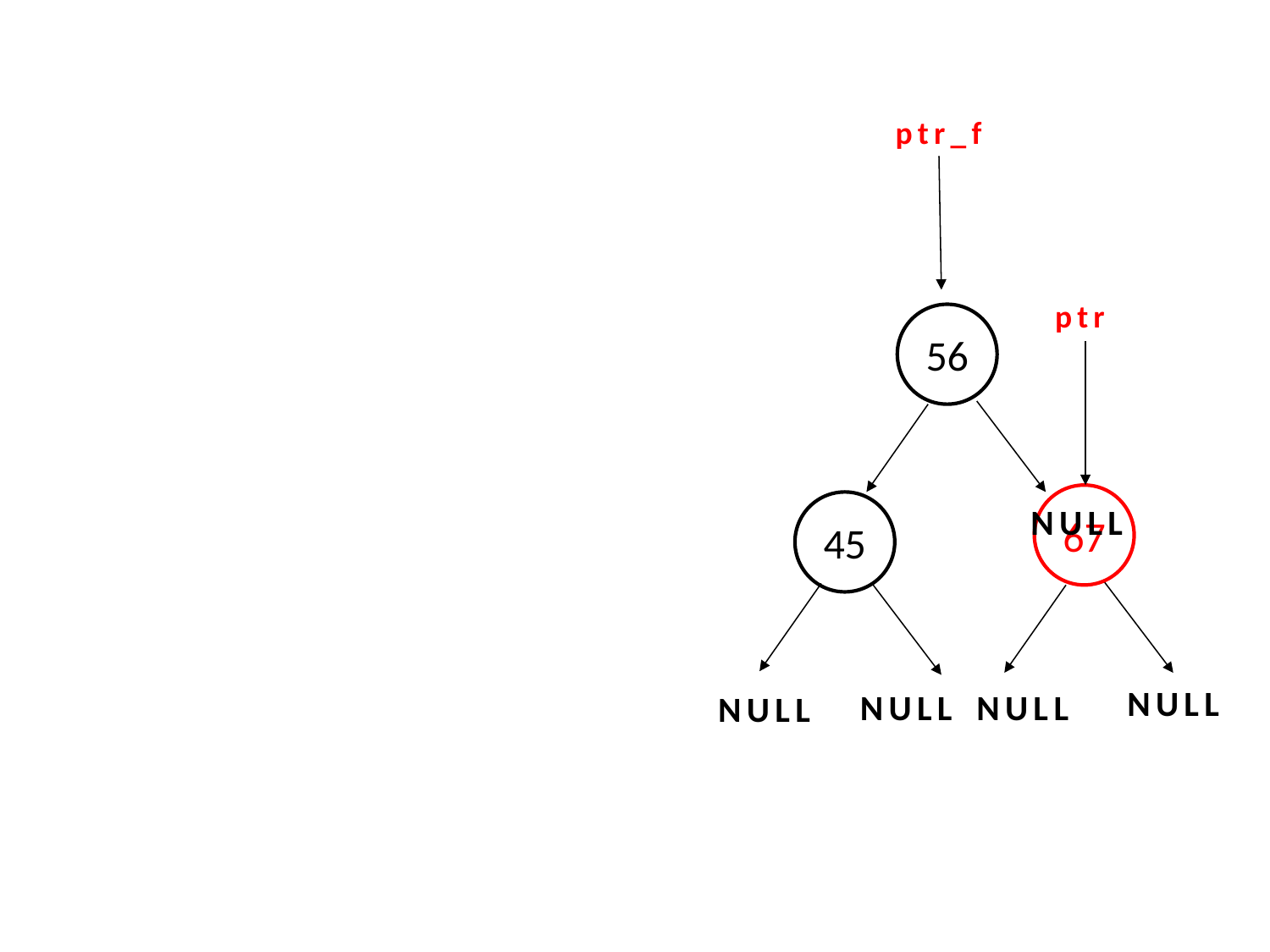

ptr_f
ptr
56
67
45
NULL
NULL
NULL
NULL
NULL